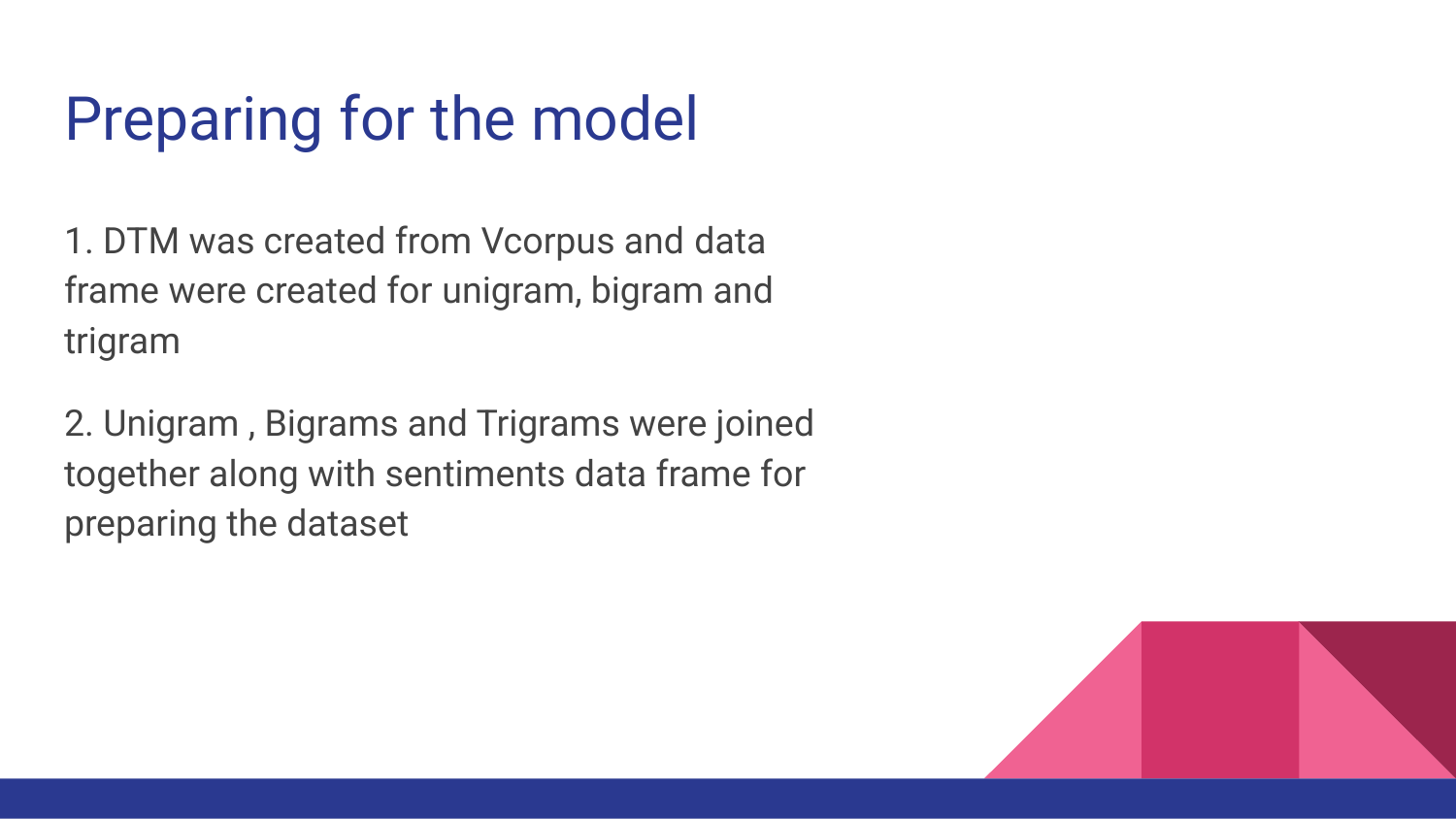

# Preparing for the model
1. DTM was created from Vcorpus and data frame were created for unigram, bigram and trigram
2. Unigram , Bigrams and Trigrams were joined together along with sentiments data frame for preparing the dataset